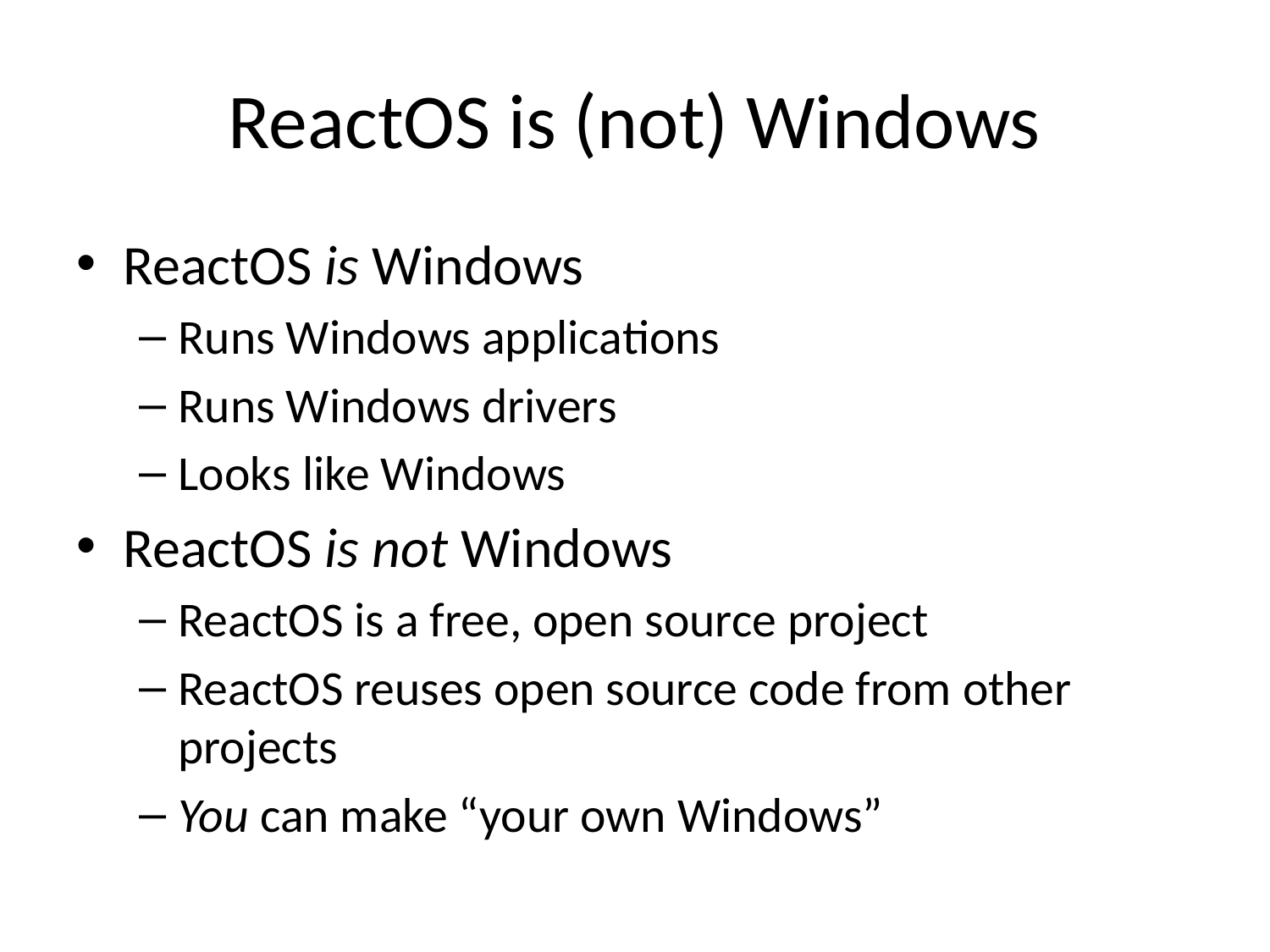

# ReactOS is (not) Windows
ReactOS is Windows
Runs Windows applications
Runs Windows drivers
Looks like Windows
ReactOS is not Windows
ReactOS is a free, open source project
ReactOS reuses open source code from other projects
You can make “your own Windows”